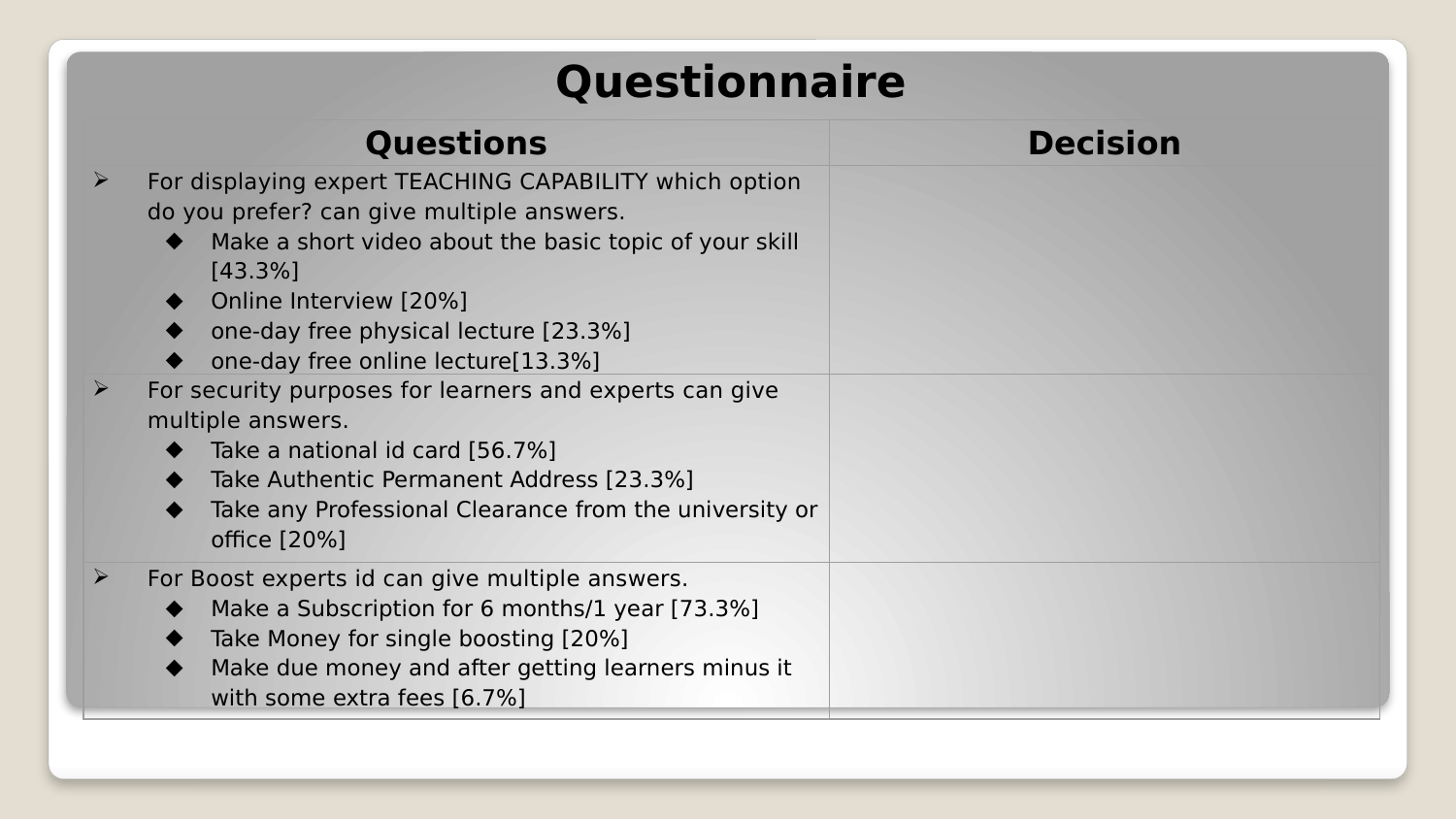

# Questionnaire
| Questions | Decision |
| --- | --- |
| For displaying expert TEACHING CAPABILITY which option do you prefer? can give multiple answers. Make a short video about the basic topic of your skill [43.3%] Online Interview [20%] one-day free physical lecture [23.3%] one-day free online lecture[13.3%] |  |
| For security purposes for learners and experts can give multiple answers.   Take a national id card [56.7%] Take Authentic Permanent Address [23.3%] Take any Professional Clearance from the university or office [20%] |  |
| For Boost experts id can give multiple answers. Make a Subscription for 6 months/1 year [73.3%] Take Money for single boosting [20%] Make due money and after getting learners minus it with some extra fees [6.7%] |  |